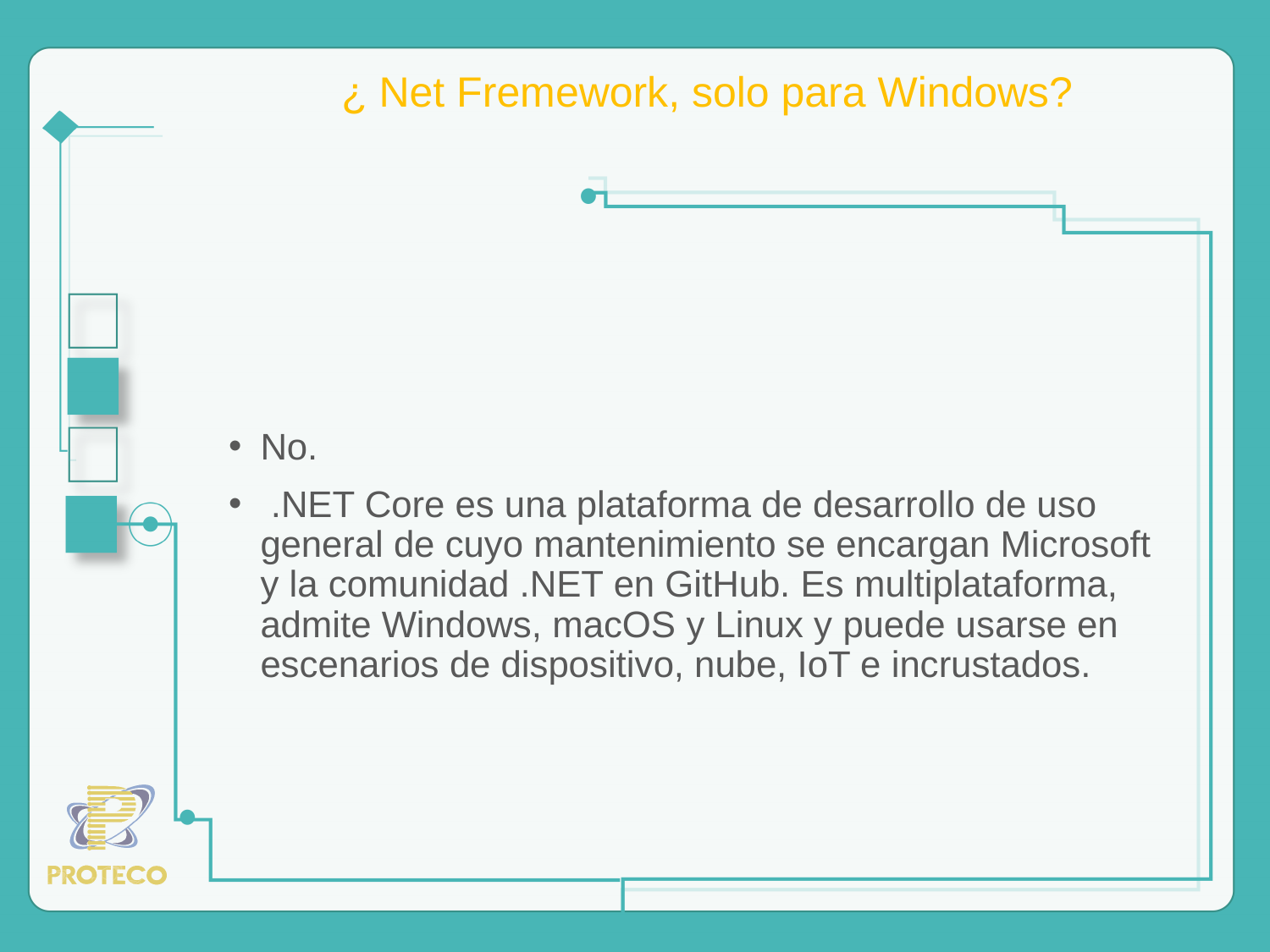

# ¿ Net Fremework, solo para Windows?
No.
 .NET Core es una plataforma de desarrollo de uso general de cuyo mantenimiento se encargan Microsoft y la comunidad .NET en GitHub. Es multiplataforma, admite Windows, macOS y Linux y puede usarse en escenarios de dispositivo, nube, IoT e incrustados.